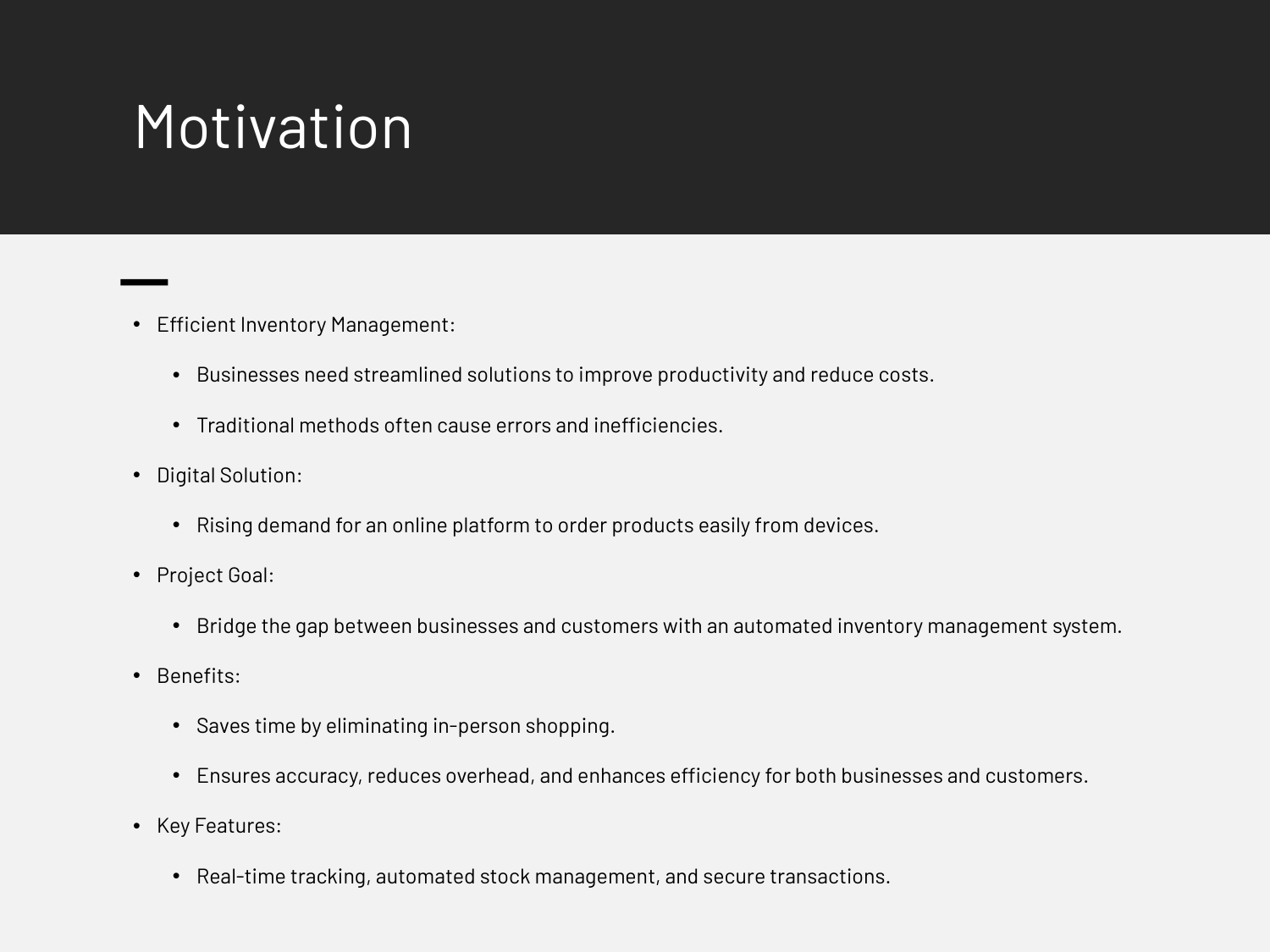

# Motivation

Efficient Inventory Management:
Businesses need streamlined solutions to improve productivity and reduce costs.
Traditional methods often cause errors and inefficiencies.
Digital Solution:
Rising demand for an online platform to order products easily from devices.
Project Goal:
Bridge the gap between businesses and customers with an automated inventory management system.
Benefits:
Saves time by eliminating in-person shopping.
Ensures accuracy, reduces overhead, and enhances efficiency for both businesses and customers.
Key Features:
Real-time tracking, automated stock management, and secure transactions.